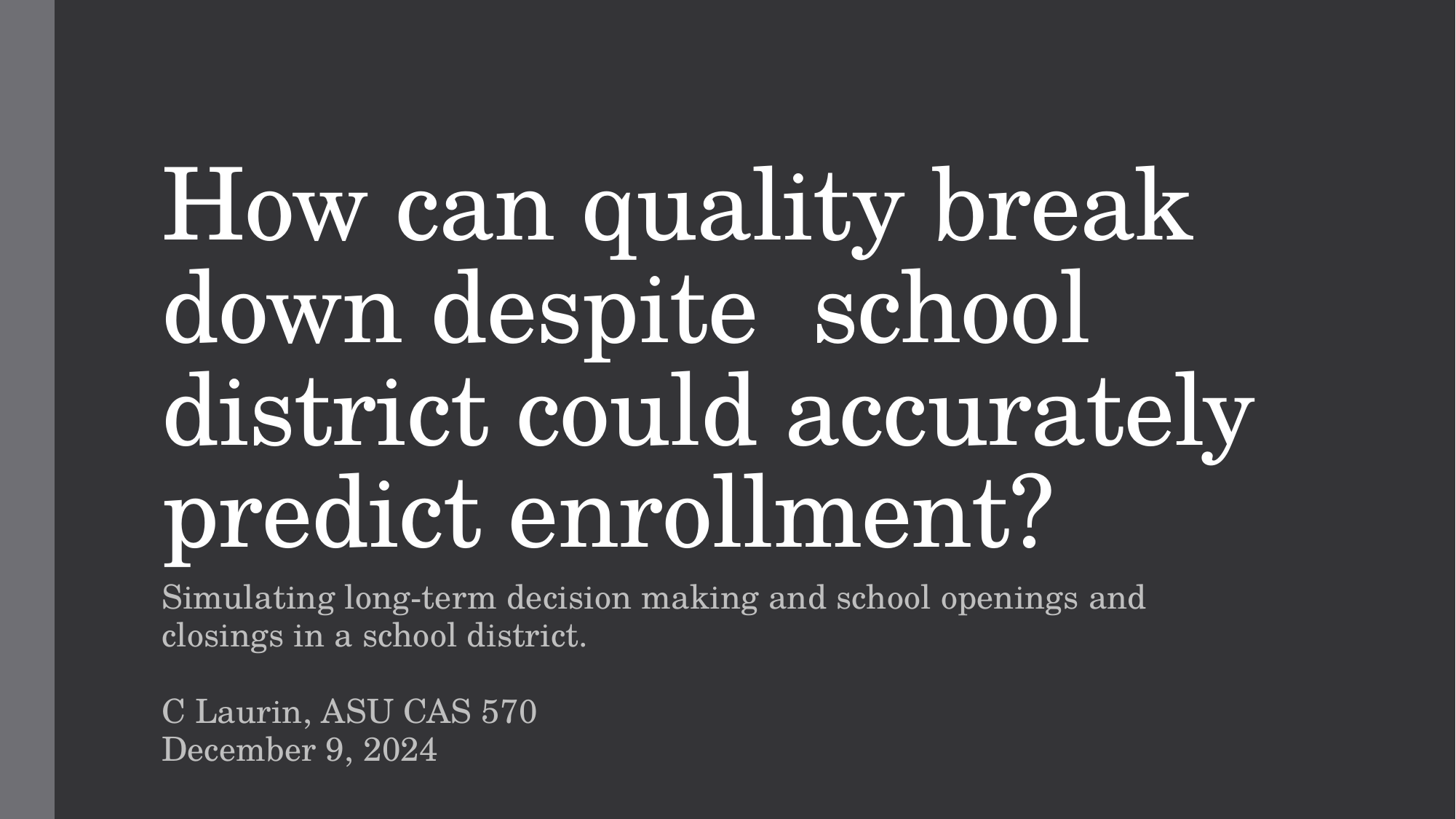

# How can quality break down despite  school district could accurately predict enrollment?
Simulating long-term decision making and school openings and closings in a school district.
C Laurin, ASU CAS 570
December 9, 2024